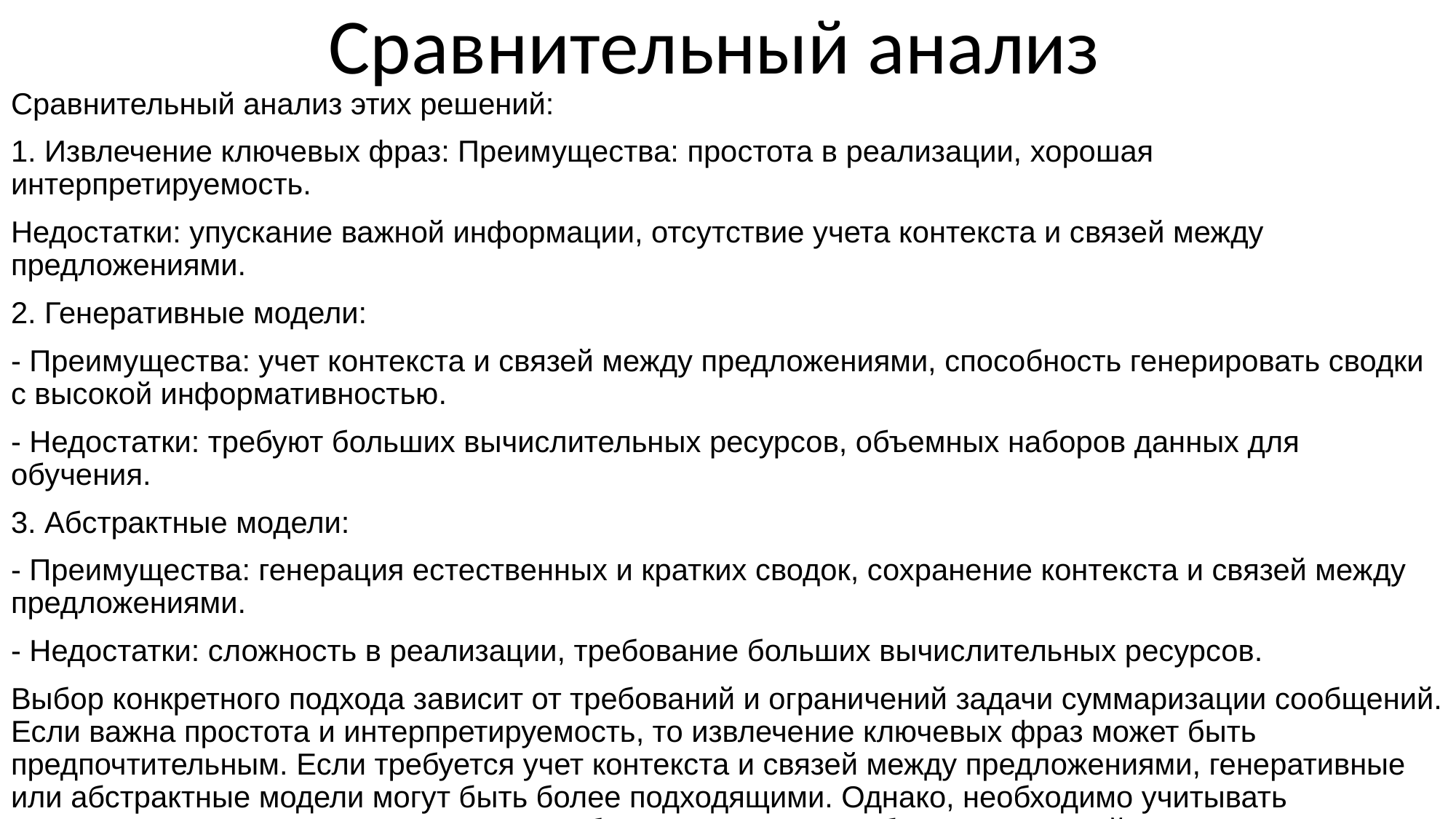

# Сравнительный анализ
Сравнительный анализ этих решений:
1. Извлечение ключевых фраз: Преимущества: простота в реализации, хорошая интерпретируемость.
Недостатки: упускание важной информации, отсутствие учета контекста и связей между предложениями.
2. Генеративные модели:
- Преимущества: учет контекста и связей между предложениями, способность генерировать сводки с высокой информативностью.
- Недостатки: требуют больших вычислительных ресурсов, объемных наборов данных для обучения.
3. Абстрактные модели:
- Преимущества: генерация естественных и кратких сводок, сохранение контекста и связей между предложениями.
- Недостатки: сложность в реализации, требование больших вычислительных ресурсов.
Выбор конкретного подхода зависит от требований и ограничений задачи суммаризации сообщений. Если важна простота и интерпретируемость, то извлечение ключевых фраз может быть предпочтительным. Если требуется учет контекста и связей между предложениями, генеративные или абстрактные модели могут быть более подходящими. Однако, необходимо учитывать доступные вычислительные ресурсы и объемы данных для обучения моделей.